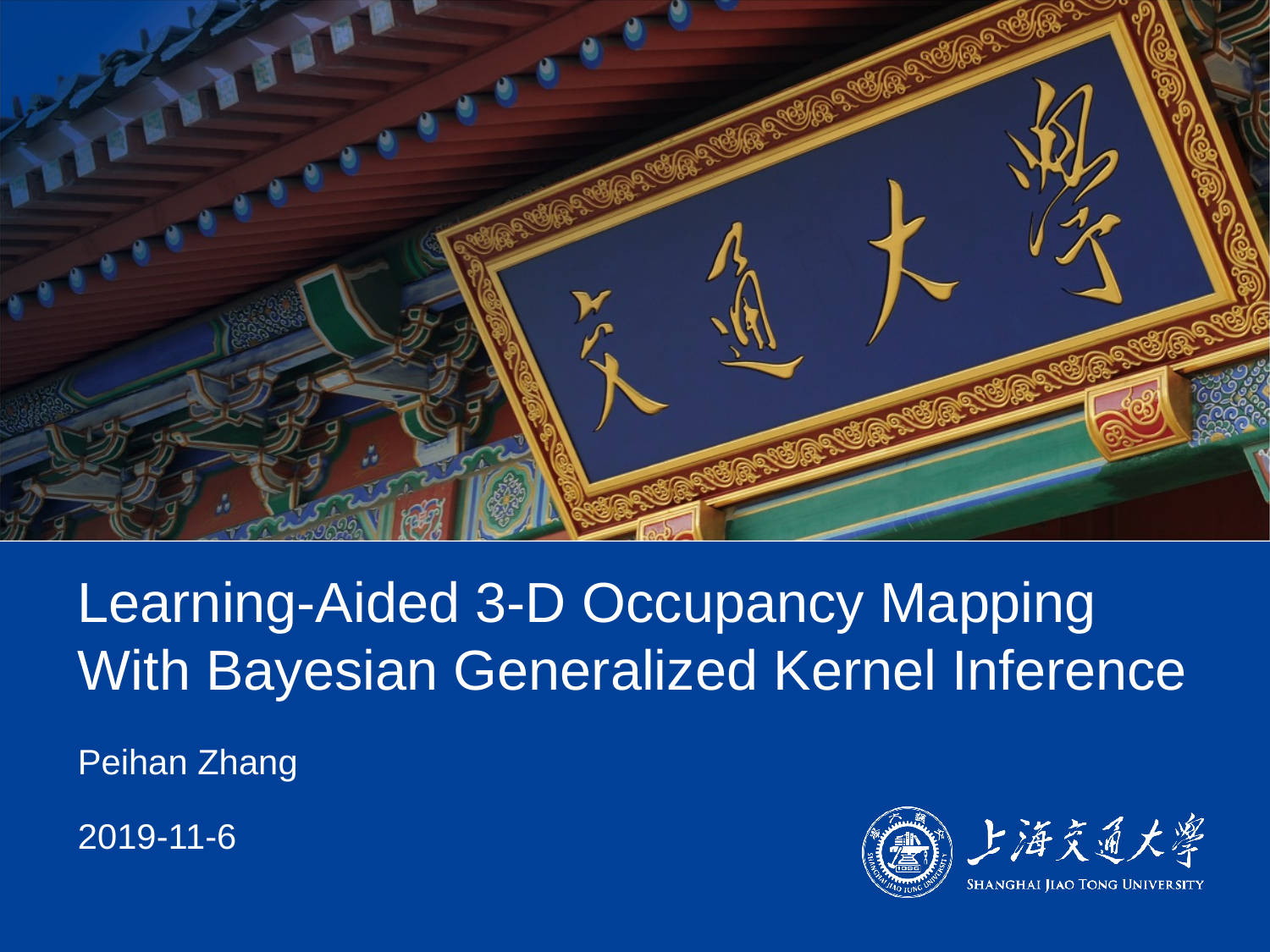

# Learning-Aided 3-D Occupancy Mapping With Bayesian Generalized Kernel Inference
Peihan Zhang
2019-11-6